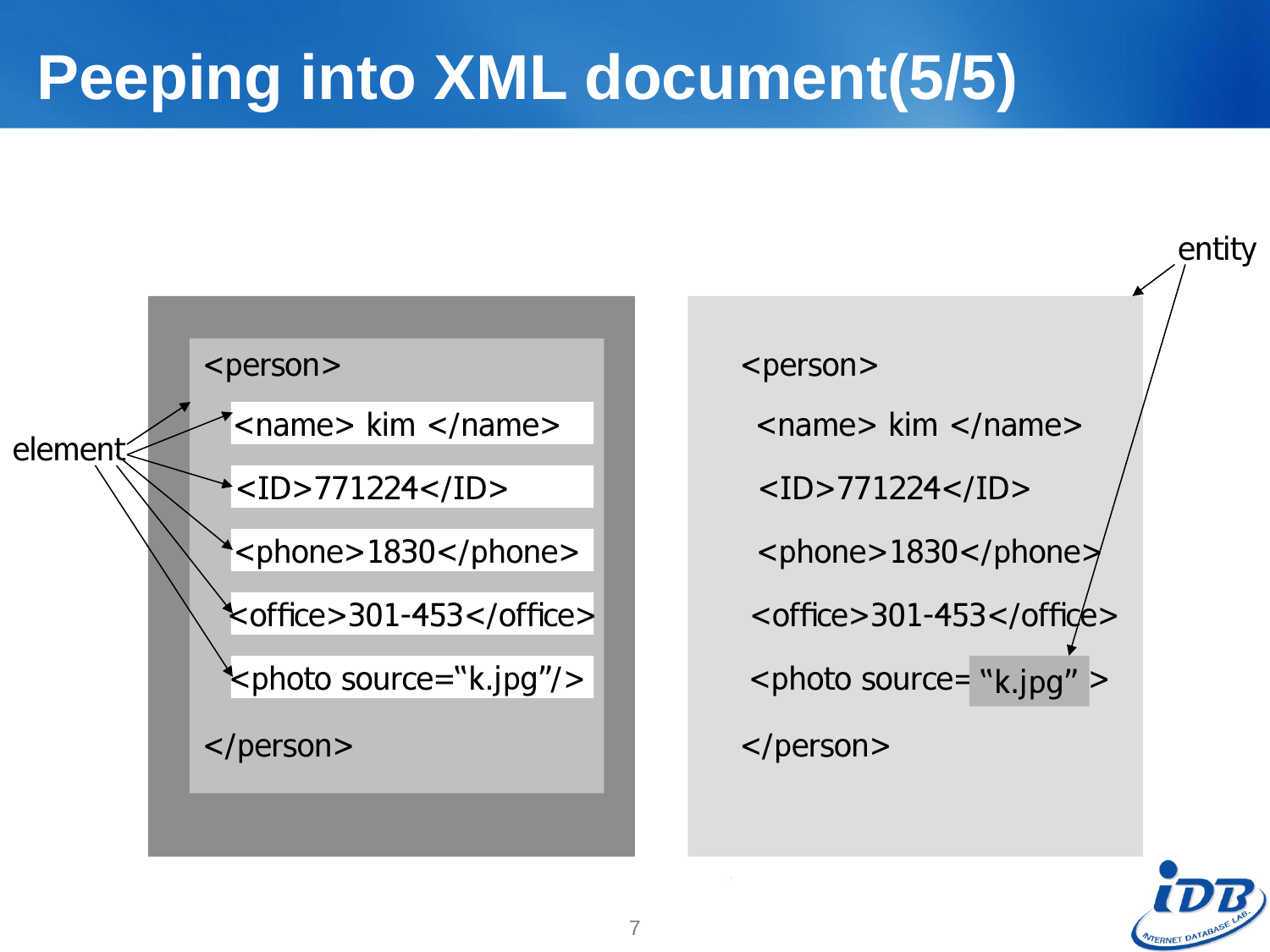

# Peeping into XML document(5/5)

entity

<person>
<name> kim </name>
<ID>771224</ID>
<phone>1830</phone>
<office>301-453</office>
<photo source=“k.jpg”/>
</person>

<person>
<name> kim </name>
<ID>771224</ID>
<phone>1830</phone>
<office>301-453</office>
<photo source=          />
“k.jpg”
</person>

element

7